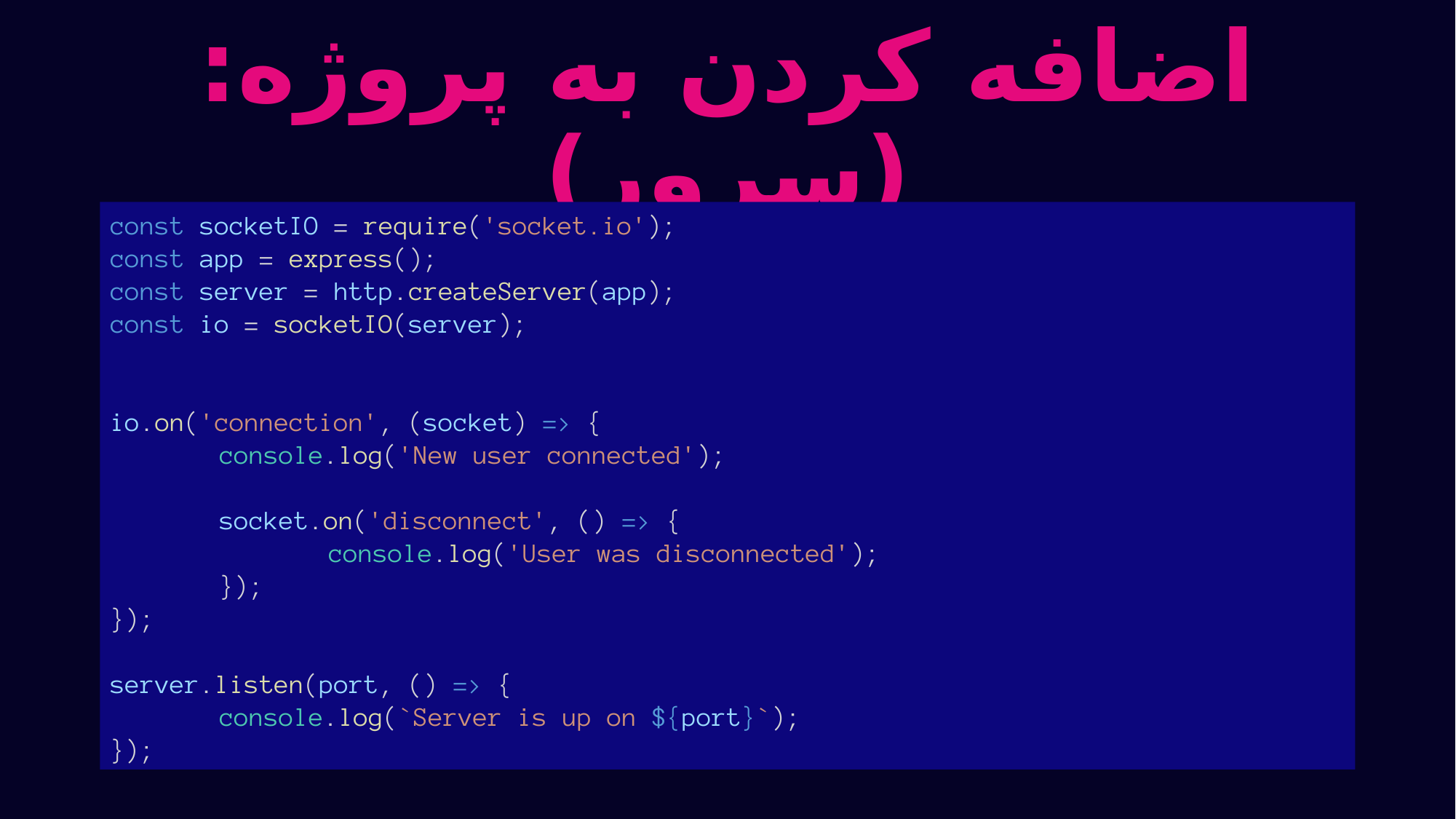

# اضافه کردن به پروژه: (سرور)
const socketIO = require('socket.io');
const app = express();
const server = http.createServer(app);
const io = socketIO(server);

io.on('connection', (socket) => {
	console.log('New user connected');

socket.on('disconnect', () => {
	console.log('User was disconnected');
});
});
server.listen(port, () => {
	console.log(`Server is up on ${port}`);
});